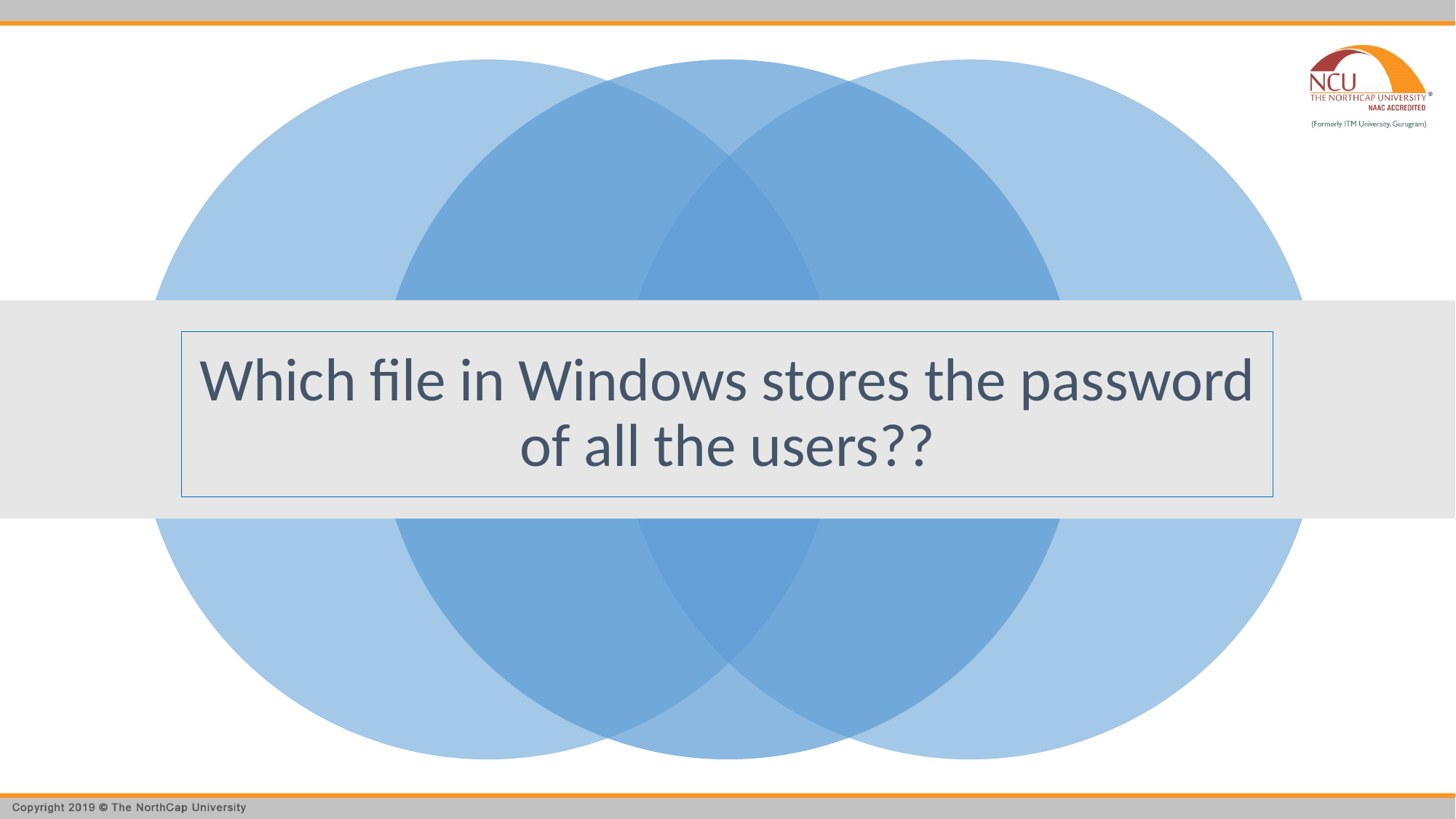

# Which file in Windows stores the password of all the users??